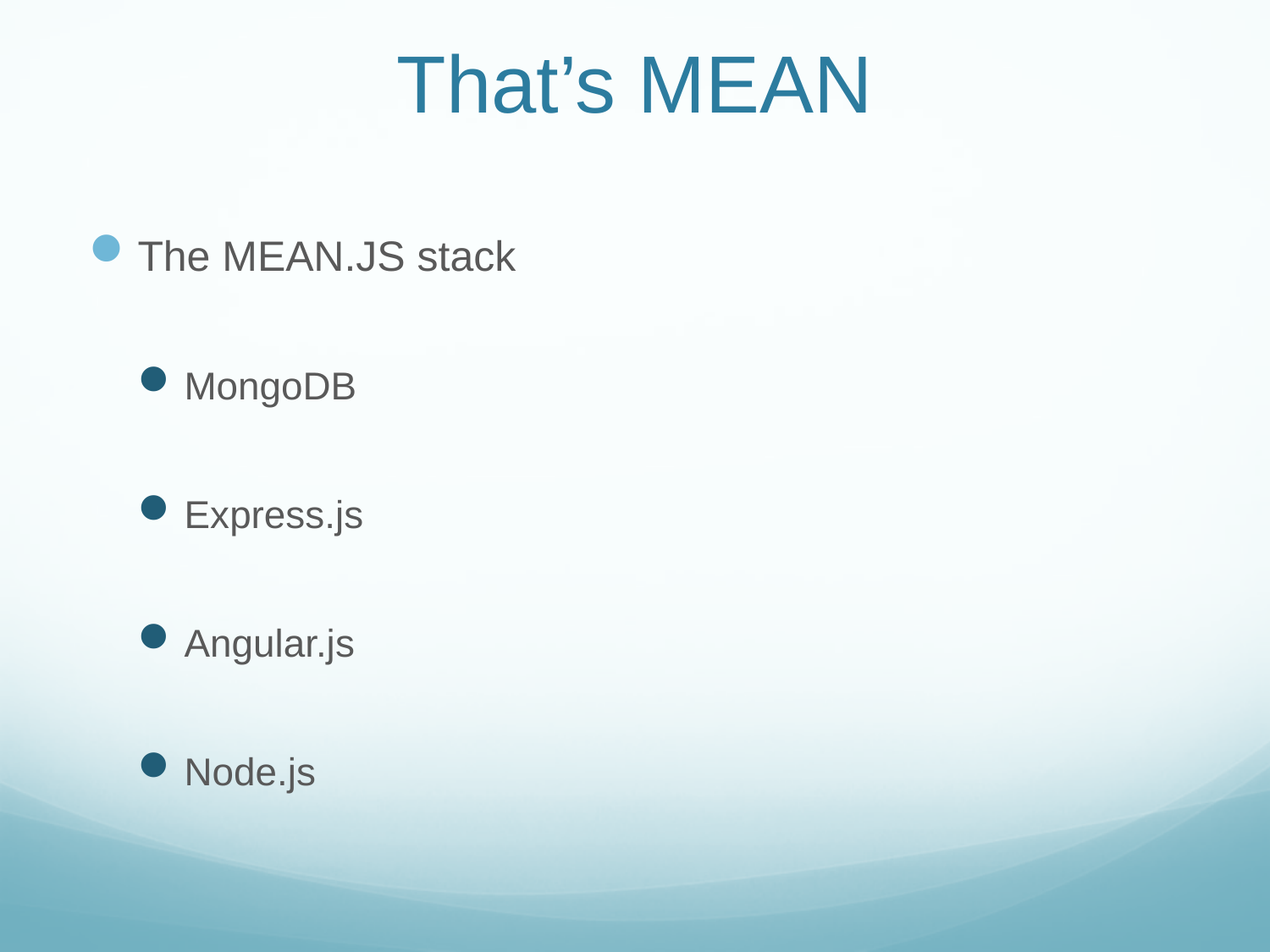

# That’s MEAN
The MEAN.JS stack

MongoDB

Express.js

Angular.js

Node.js